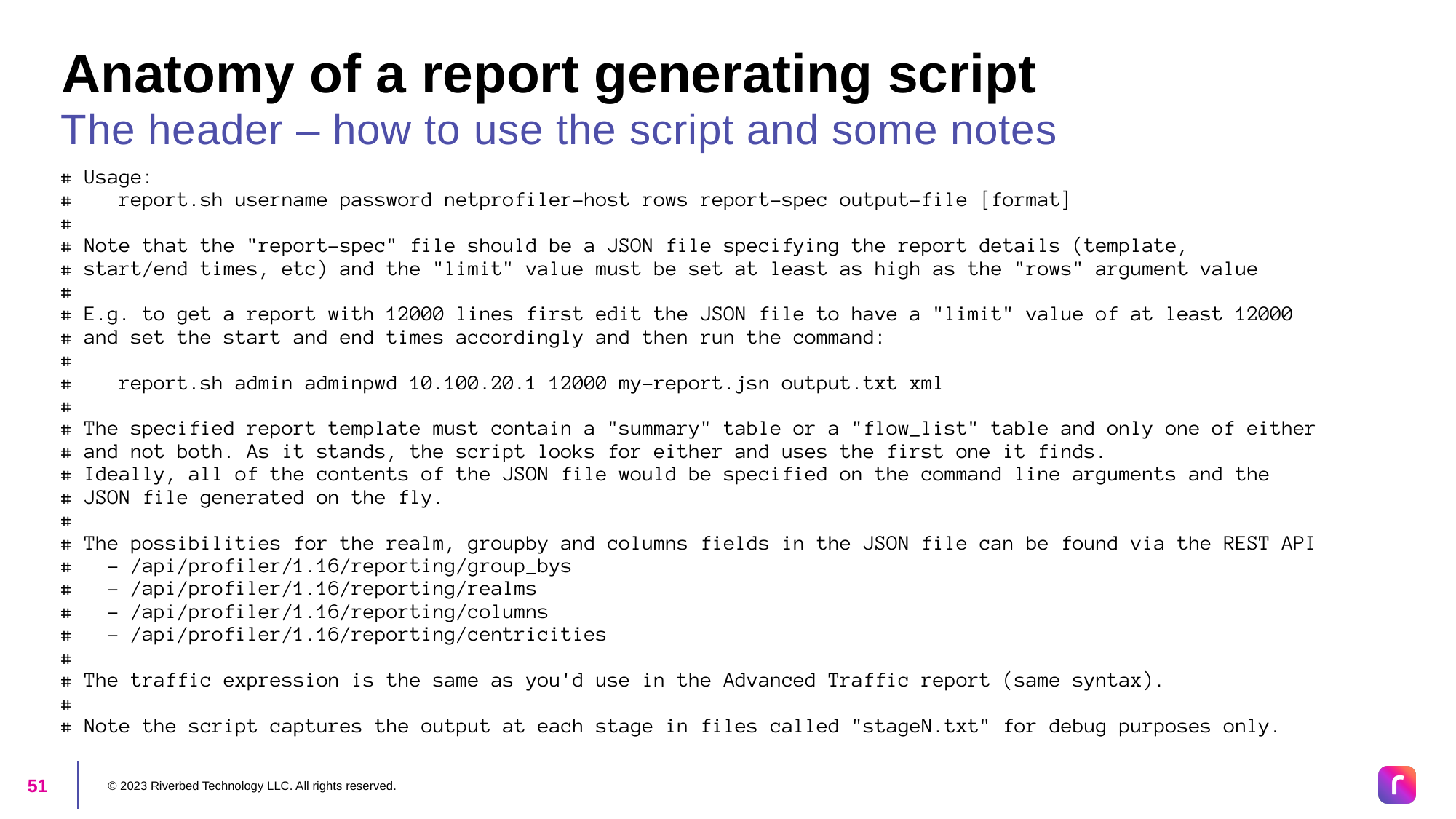

# Anatomy of a report generating script
The header – how to use the script and some notes
# Usage:
#    report.sh username password netprofiler-host rows report-spec output-file [format]
#
# Note that the "report-spec" file should be a JSON file specifying the report details (template,
# start/end times, etc) and the "limit" value must be set at least as high as the "rows" argument value
#
# E.g. to get a report with 12000 lines first edit the JSON file to have a "limit" value of at least 12000
# and set the start and end times accordingly and then run the command:
#
#    report.sh admin adminpwd 10.100.20.1 12000 my-report.jsn output.txt xml
#
# The specified report template must contain a "summary" table or a "flow_list" table and only one of either
# and not both. As it stands, the script looks for either and uses the first one it finds.
# Ideally, all of the contents of the JSON file would be specified on the command line arguments and the
# JSON file generated on the fly.
#
# The possibilities for the realm, groupby and columns fields in the JSON file can be found via the REST API
#   - /api/profiler/1.16/reporting/group_bys
#   - /api/profiler/1.16/reporting/realms
#   - /api/profiler/1.16/reporting/columns
#   - /api/profiler/1.16/reporting/centricities
#
# The traffic expression is the same as you'd use in the Advanced Traffic report (same syntax).
#
# Note the script captures the output at each stage in files called "stageN.txt" for debug purposes only.
© 2023 Riverbed Technology LLC. All rights reserved.
51